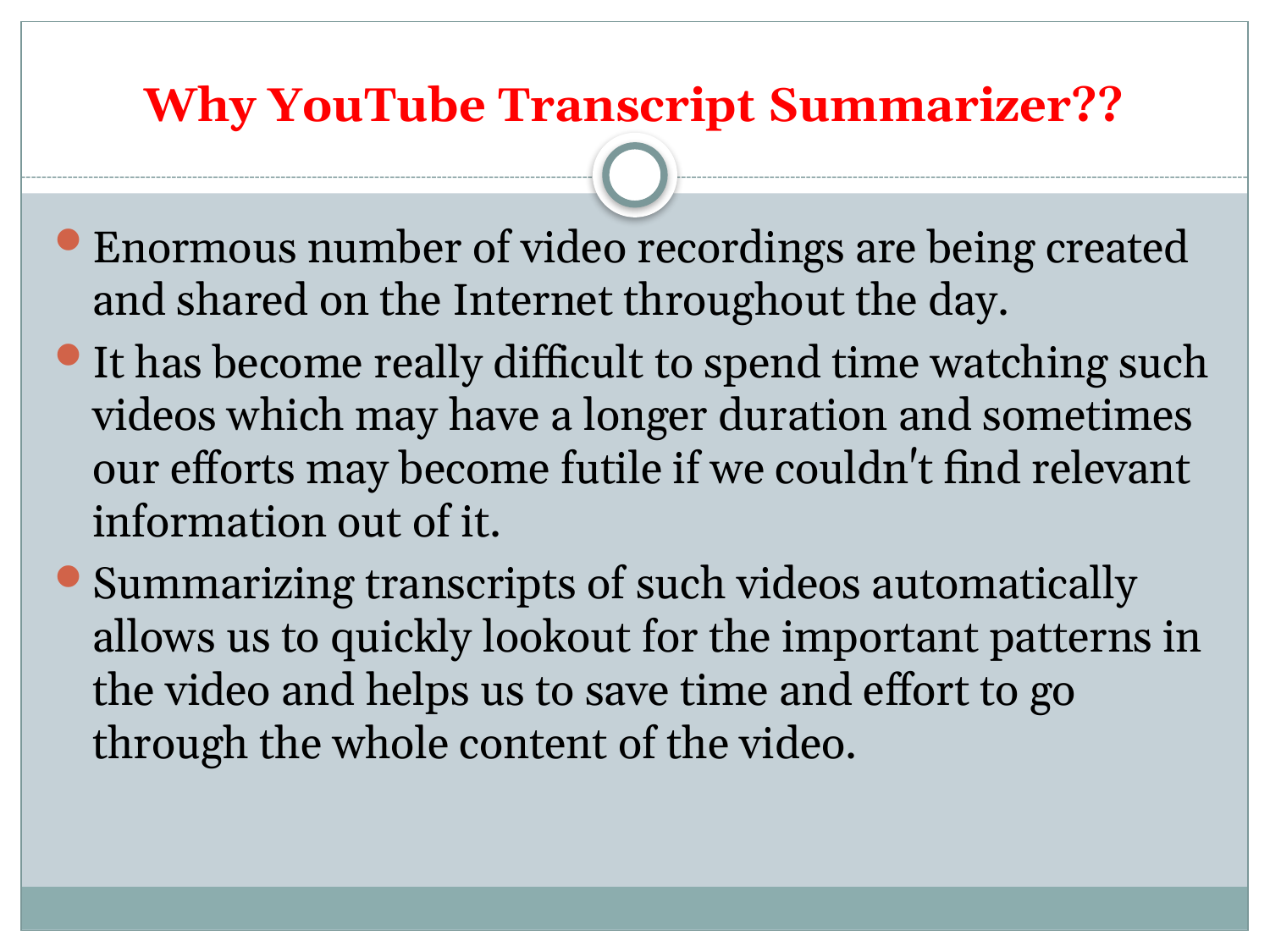

# Why YouTube Transcript Summarizer??
Enormous number of video recordings are being created and shared on the Internet throughout the day.
It has become really difficult to spend time watching such videos which may have a longer duration and sometimes our efforts may become futile if we couldn't find relevant information out of it.
Summarizing transcripts of such videos automatically allows us to quickly lookout for the important patterns in the video and helps us to save time and effort to go through the whole content of the video.